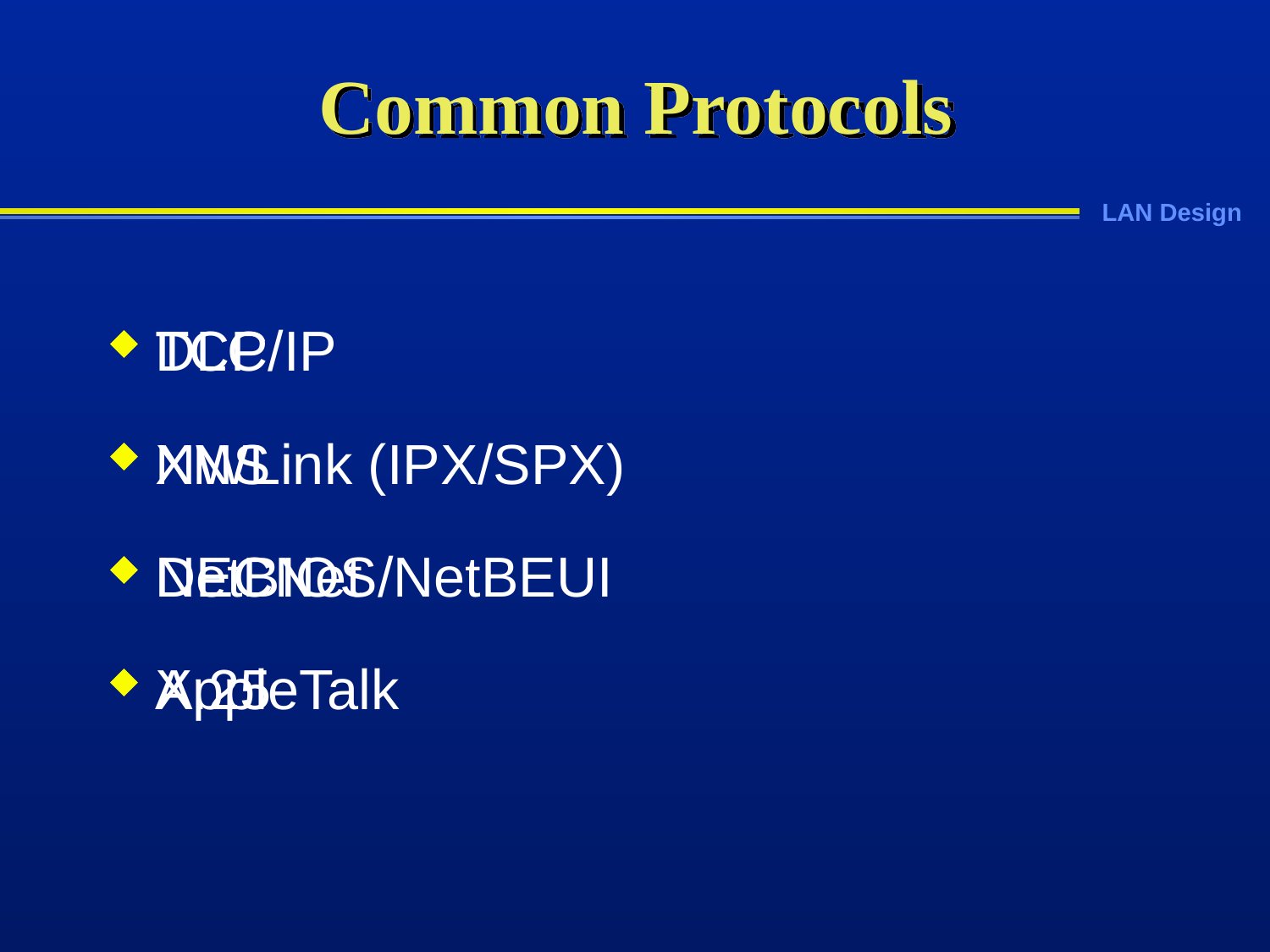

# Common Protocols
TCP/IP
NWLink (IPX/SPX)
NetBIOS/NetBEUI
AppleTalk
DLC
XNS
DECNet
X.25